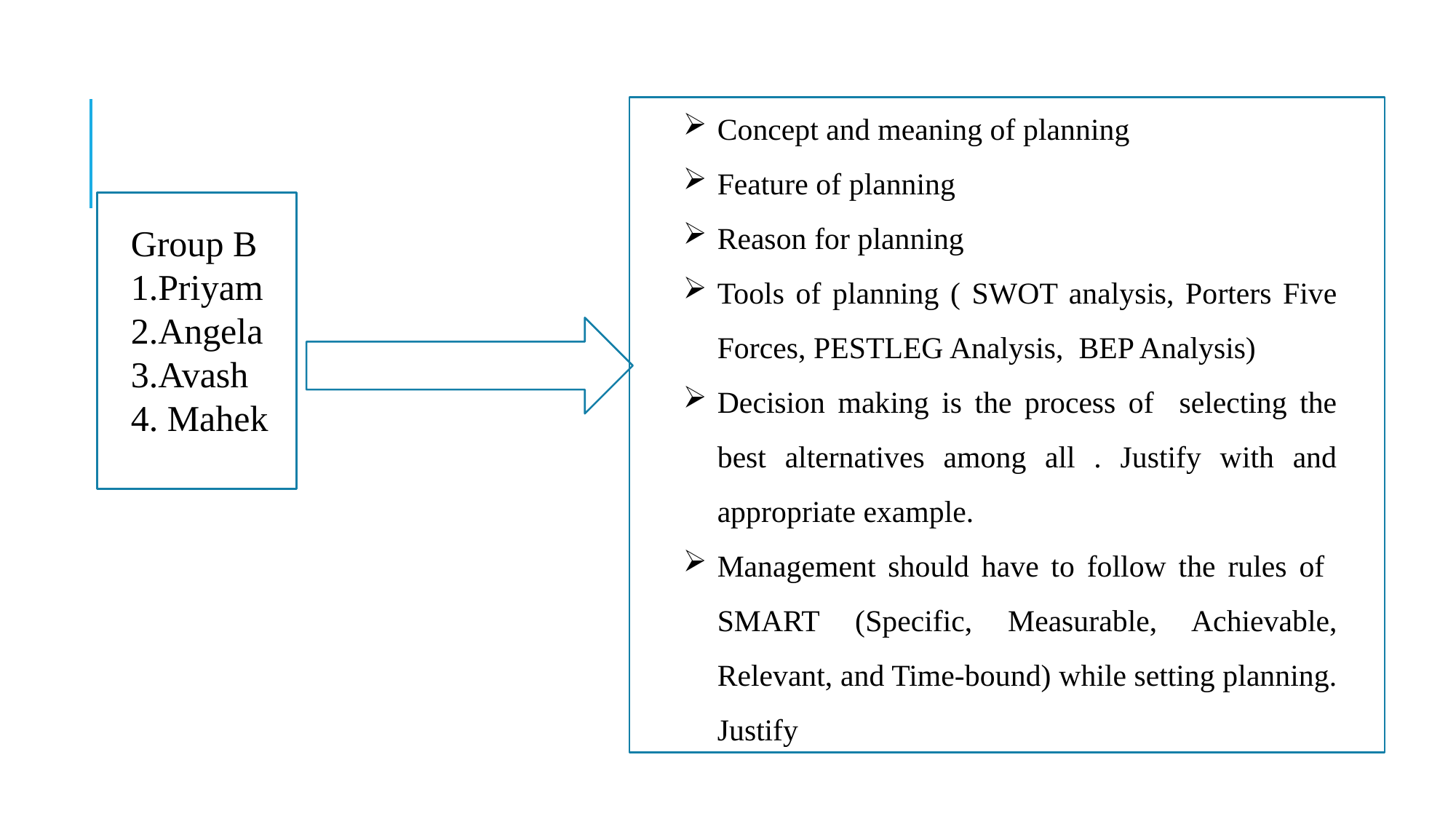

Concept and meaning of planning
Feature of planning
Reason for planning
Tools of planning ( SWOT analysis, Porters Five Forces, PESTLEG Analysis,  BEP Analysis)
Decision making is the process of  selecting the best alternatives among all . Justify with and appropriate example.
Management should have to follow the rules of  SMART (Specific, Measurable, Achievable, Relevant, and Time-bound) while setting planning. Justify

Group B
1.Priyam
2.Angela
3.Avash
4. Mahek